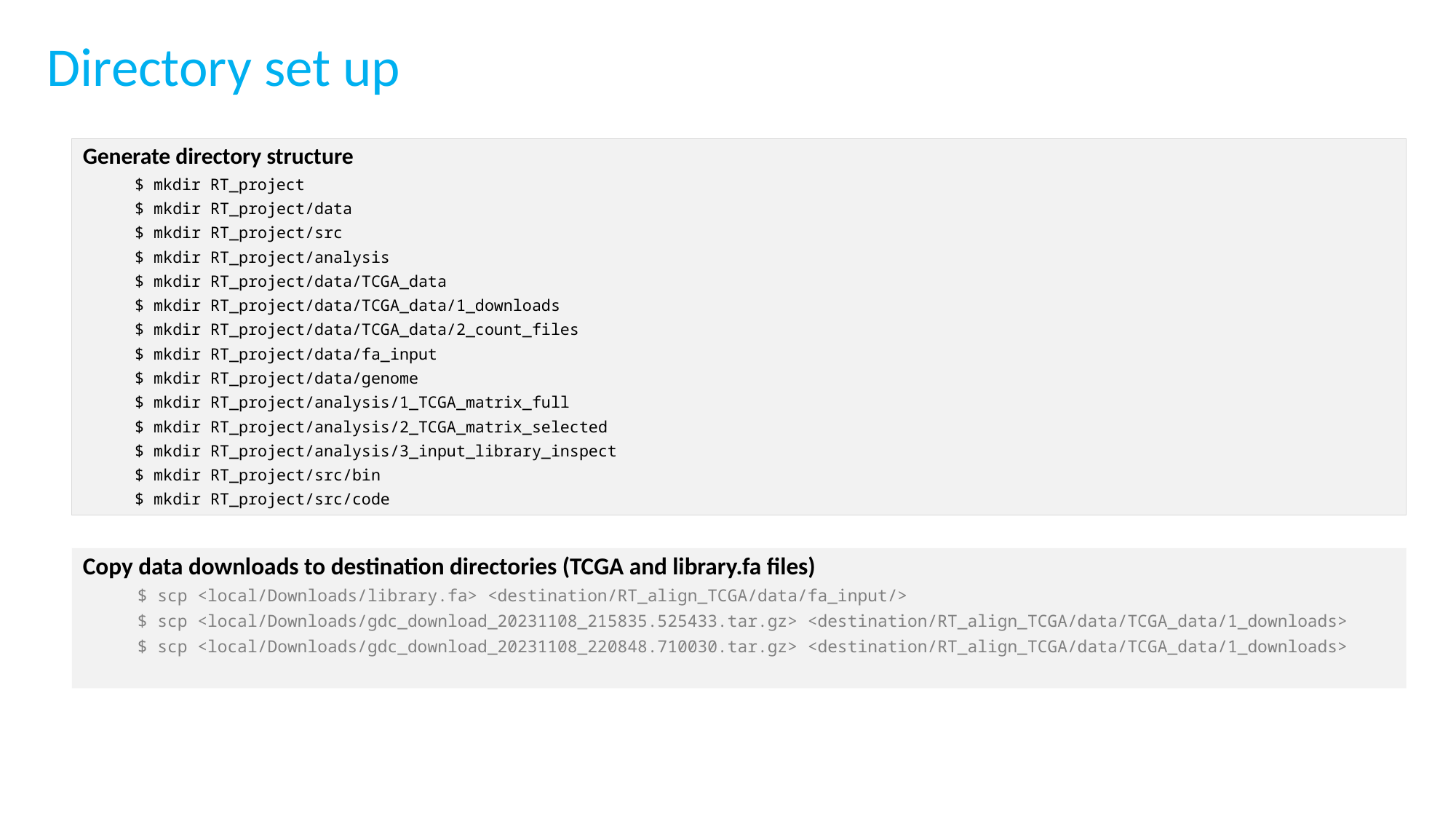

# Directory set up
Generate directory structure
$ mkdir RT_project
$ mkdir RT_project/data
$ mkdir RT_project/src
$ mkdir RT_project/analysis
$ mkdir RT_project/data/TCGA_data
$ mkdir RT_project/data/TCGA_data/1_downloads
$ mkdir RT_project/data/TCGA_data/2_count_files
$ mkdir RT_project/data/fa_input
$ mkdir RT_project/data/genome
$ mkdir RT_project/analysis/1_TCGA_matrix_full
$ mkdir RT_project/analysis/2_TCGA_matrix_selected
$ mkdir RT_project/analysis/3_input_library_inspect
$ mkdir RT_project/src/bin
$ mkdir RT_project/src/code

Copy data downloads to destination directories (TCGA and library.fa files)
$ scp <local/Downloads/library.fa> <destination/RT_align_TCGA/data/fa_input/>
$ scp <local/Downloads/gdc_download_20231108_215835.525433.tar.gz> <destination/RT_align_TCGA/data/TCGA_data/1_downloads>
$ scp <local/Downloads/gdc_download_20231108_220848.710030.tar.gz> <destination/RT_align_TCGA/data/TCGA_data/1_downloads>